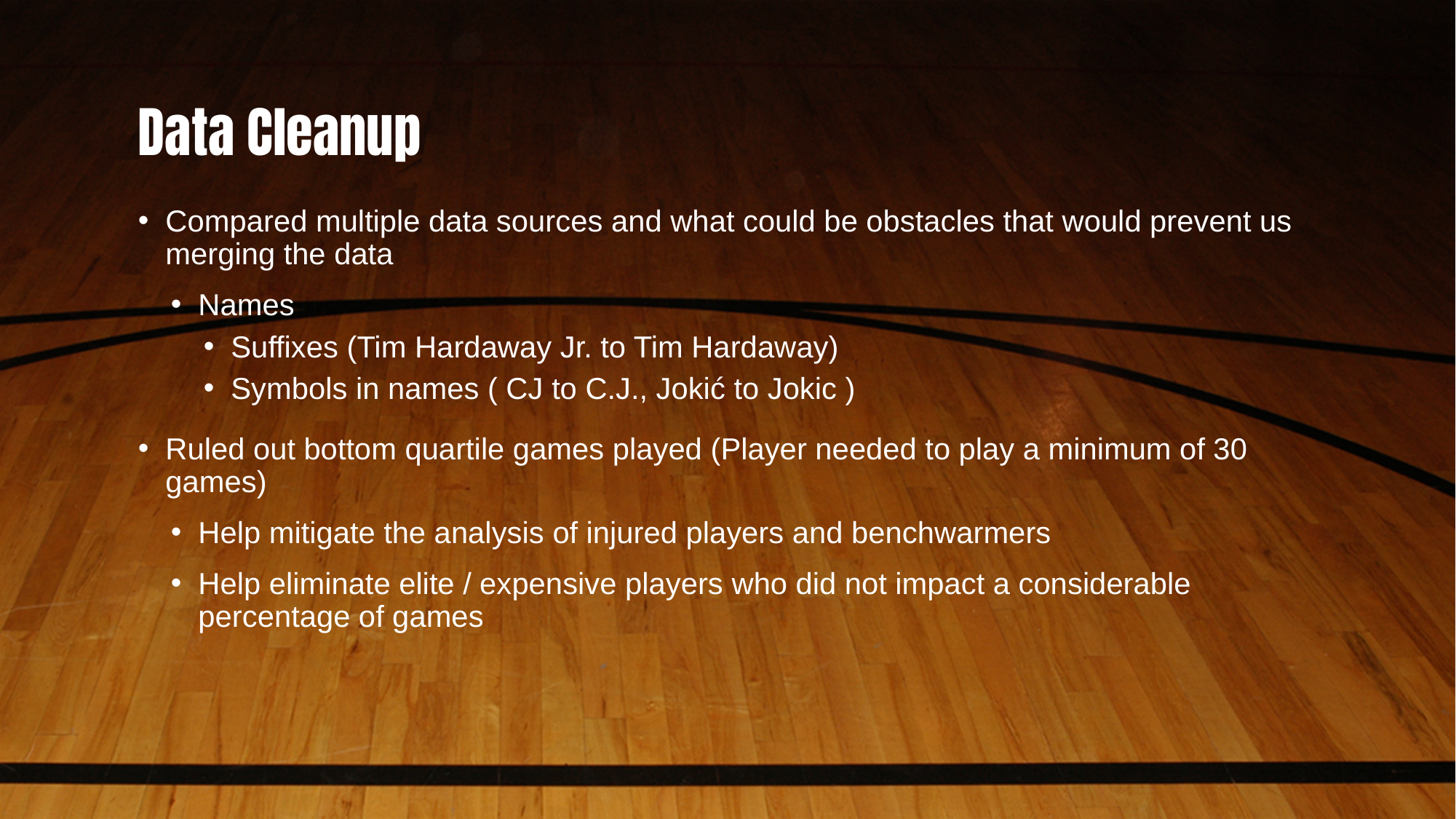

# Data Cleanup
Compared multiple data sources and what could be obstacles that would prevent us merging the data
Names
Suffixes (Tim Hardaway Jr. to Tim Hardaway)
Symbols in names ( CJ to C.J., Jokić to Jokic )
Ruled out bottom quartile games played (Player needed to play a minimum of 30 games)
Help mitigate the analysis of injured players and benchwarmers
Help eliminate elite / expensive players who did not impact a considerable percentage of games